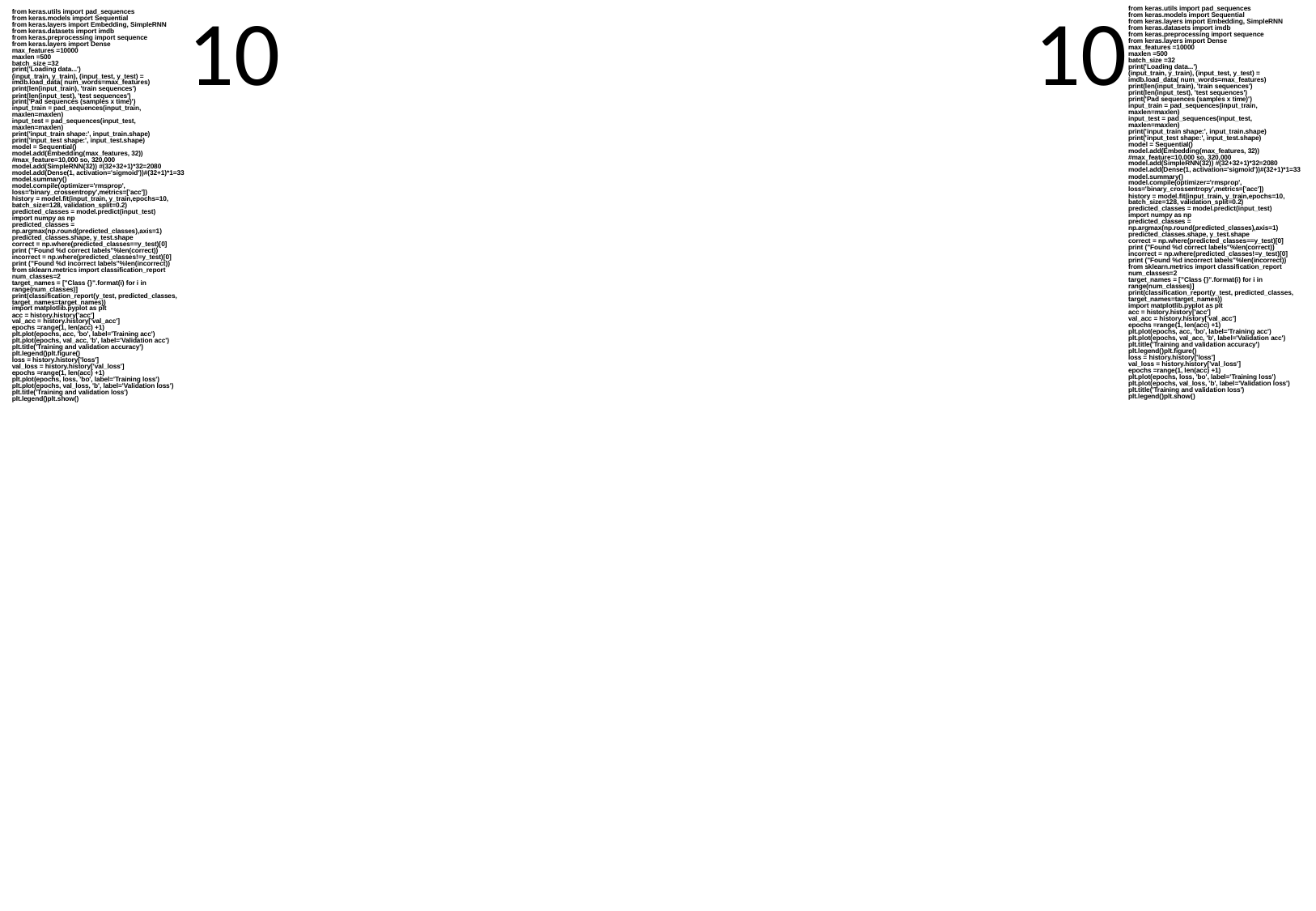

from keras.utils import pad_sequences
from keras.models import Sequential
from keras.layers import Embedding, SimpleRNN
from keras.datasets import imdb
from keras.preprocessing import sequence
from keras.layers import Dense
max_features =10000
maxlen =500
batch_size =32
print('Loading data...')
(input_train, y_train), (input_test, y_test) = imdb.load_data( num_words=max_features)
print(len(input_train), 'train sequences')
print(len(input_test), 'test sequences')
print('Pad sequences (samples x time)')
input_train = pad_sequences(input_train, maxlen=maxlen)
input_test = pad_sequences(input_test, maxlen=maxlen)
print('input_train shape:', input_train.shape)
print('input_test shape:', input_test.shape)
model = Sequential()
model.add(Embedding(max_features, 32)) #max_feature=10,000 so, 320,000
model.add(SimpleRNN(32)) #(32+32+1)*32=2080
model.add(Dense(1, activation='sigmoid'))#(32+1)*1=33
model.summary()
model.compile(optimizer='rmsprop', loss='binary_crossentropy',metrics=['acc'])
history = model.fit(input_train, y_train,epochs=10, batch_size=128, validation_split=0.2)
predicted_classes = model.predict(input_test)
import numpy as np
predicted_classes = np.argmax(np.round(predicted_classes),axis=1)
predicted_classes.shape, y_test.shape
correct = np.where(predicted_classes==y_test)[0]
print ("Found %d correct labels"%len(correct))
incorrect = np.where(predicted_classes!=y_test)[0]
print ("Found %d incorrect labels"%len(incorrect))
from sklearn.metrics import classification_report
num_classes=2
target_names = ["Class {}".format(i) for i in range(num_classes)]
print(classification_report(y_test, predicted_classes, target_names=target_names))
import matplotlib.pyplot as plt
acc = history.history['acc']
val_acc = history.history['val_acc']
epochs =range(1, len(acc) +1)
plt.plot(epochs, acc, 'bo', label='Training acc')
plt.plot(epochs, val_acc, 'b', label='Validation acc')
plt.title('Training and validation accuracy')
plt.legend()plt.figure()
loss = history.history['loss']
val_loss = history.history['val_loss']
epochs =range(1, len(acc) +1)
plt.plot(epochs, loss, 'bo', label='Training loss')
plt.plot(epochs, val_loss, 'b', label='Validation loss')
plt.title('Training and validation loss')
plt.legend()plt.show()

10
10
from keras.utils import pad_sequences
from keras.models import Sequential
from keras.layers import Embedding, SimpleRNN
from keras.datasets import imdb
from keras.preprocessing import sequence
from keras.layers import Dense
max_features =10000
maxlen =500
batch_size =32
print('Loading data...')
(input_train, y_train), (input_test, y_test) = imdb.load_data( num_words=max_features)
print(len(input_train), 'train sequences')
print(len(input_test), 'test sequences')
print('Pad sequences (samples x time)')
input_train = pad_sequences(input_train, maxlen=maxlen)
input_test = pad_sequences(input_test, maxlen=maxlen)
print('input_train shape:', input_train.shape)
print('input_test shape:', input_test.shape)
model = Sequential()
model.add(Embedding(max_features, 32)) #max_feature=10,000 so, 320,000
model.add(SimpleRNN(32)) #(32+32+1)*32=2080
model.add(Dense(1, activation='sigmoid'))#(32+1)*1=33
model.summary()
model.compile(optimizer='rmsprop', loss='binary_crossentropy',metrics=['acc'])
history = model.fit(input_train, y_train,epochs=10, batch_size=128, validation_split=0.2)
predicted_classes = model.predict(input_test)
import numpy as np
predicted_classes = np.argmax(np.round(predicted_classes),axis=1)
predicted_classes.shape, y_test.shape
correct = np.where(predicted_classes==y_test)[0]
print ("Found %d correct labels"%len(correct))
incorrect = np.where(predicted_classes!=y_test)[0]
print ("Found %d incorrect labels"%len(incorrect))
from sklearn.metrics import classification_report
num_classes=2
target_names = ["Class {}".format(i) for i in range(num_classes)]
print(classification_report(y_test, predicted_classes, target_names=target_names))
import matplotlib.pyplot as plt
acc = history.history['acc']
val_acc = history.history['val_acc']
epochs =range(1, len(acc) +1)
plt.plot(epochs, acc, 'bo', label='Training acc')
plt.plot(epochs, val_acc, 'b', label='Validation acc')
plt.title('Training and validation accuracy')
plt.legend()plt.figure()
loss = history.history['loss']
val_loss = history.history['val_loss']
epochs =range(1, len(acc) +1)
plt.plot(epochs, loss, 'bo', label='Training loss')
plt.plot(epochs, val_loss, 'b', label='Validation loss')
plt.title('Training and validation loss')
plt.legend()plt.show()